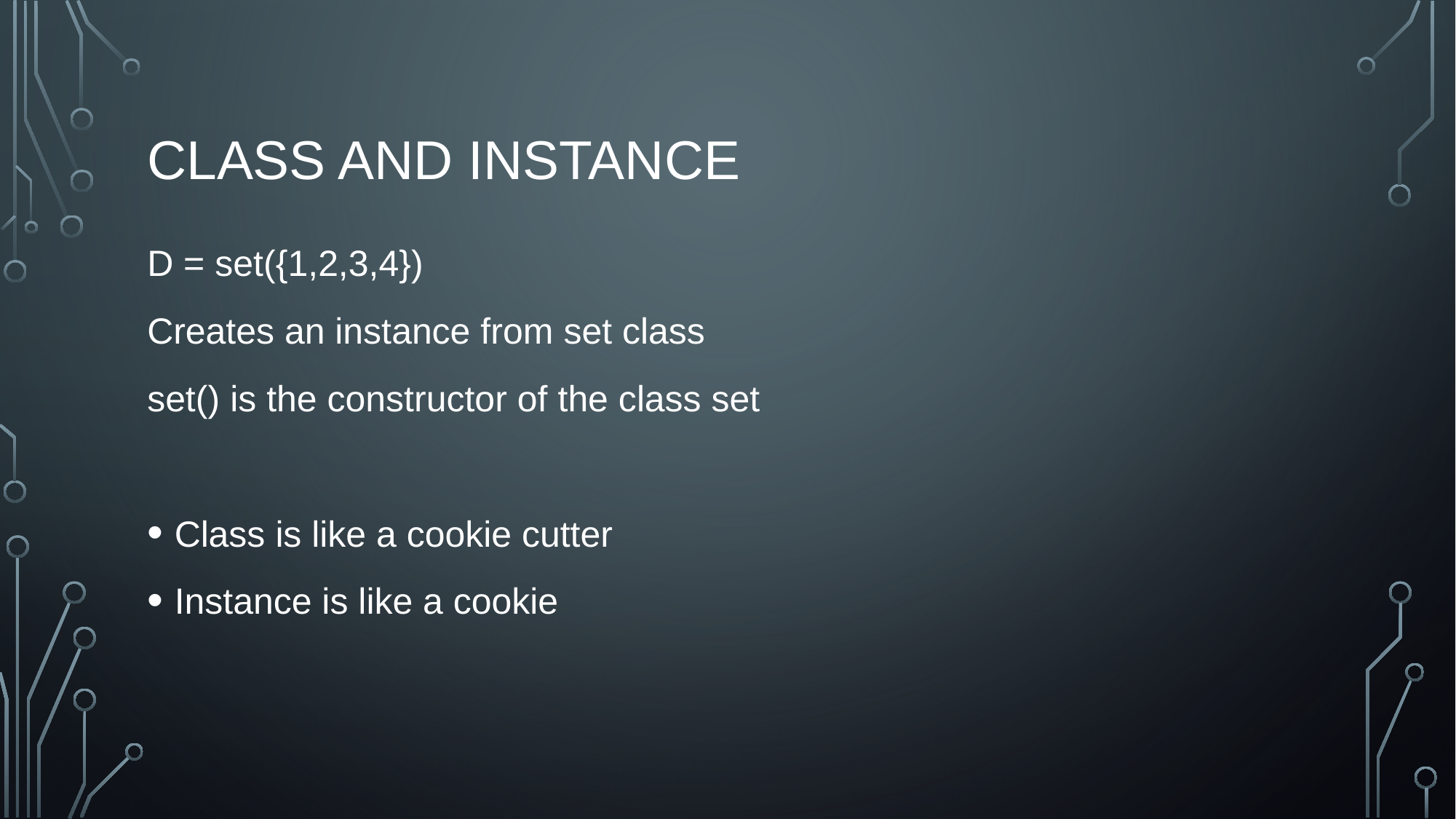

# Class and Instance
D = set({1,2,3,4})
Creates an instance from set class
set() is the constructor of the class set

Class is like a cookie cutter
Instance is like a cookie